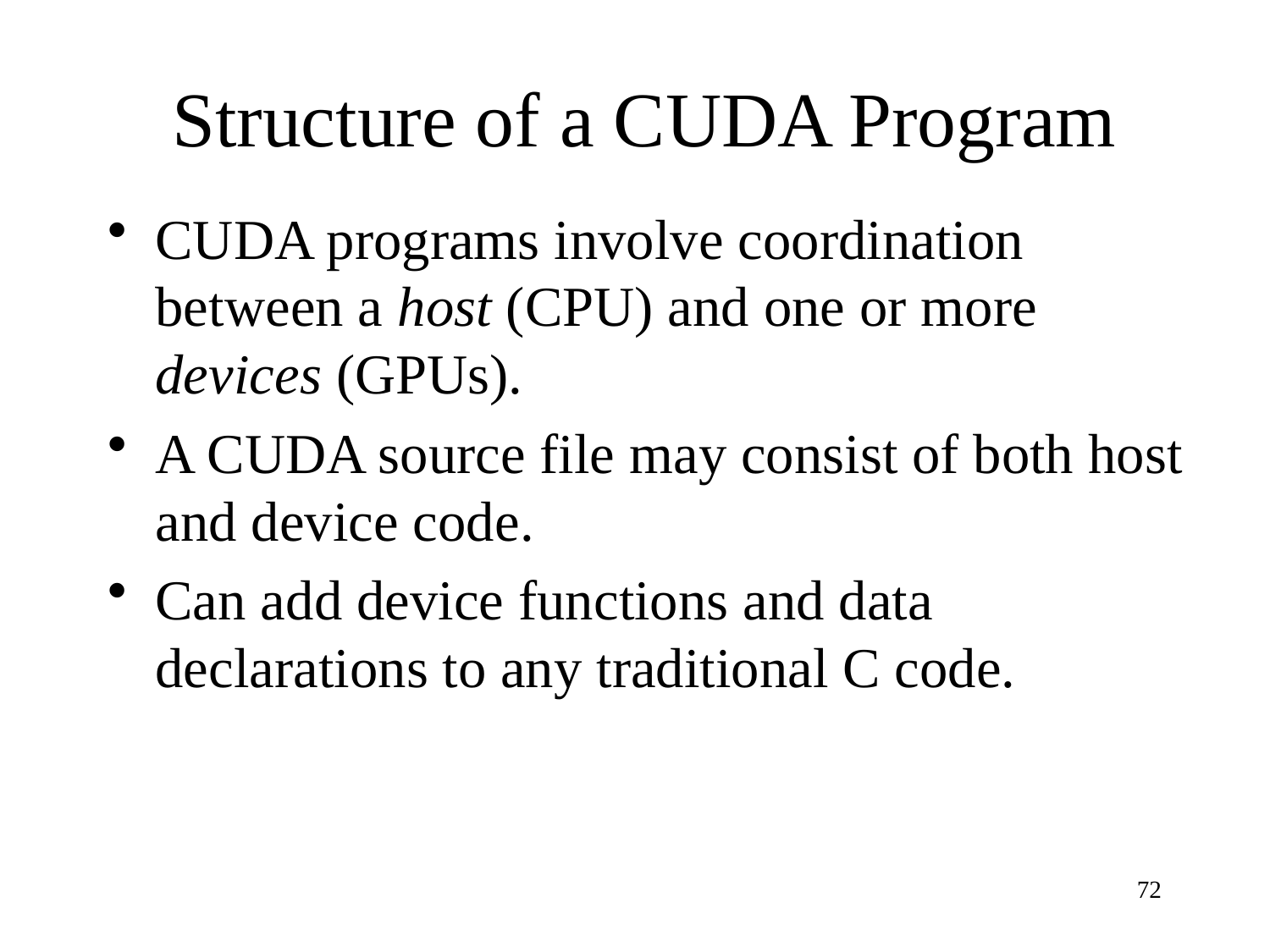

# Structure of a CUDA Program
CUDA programs involve coordination between a host (CPU) and one or more devices (GPUs).
A CUDA source file may consist of both host and device code.
Can add device functions and data declarations to any traditional C code.
72